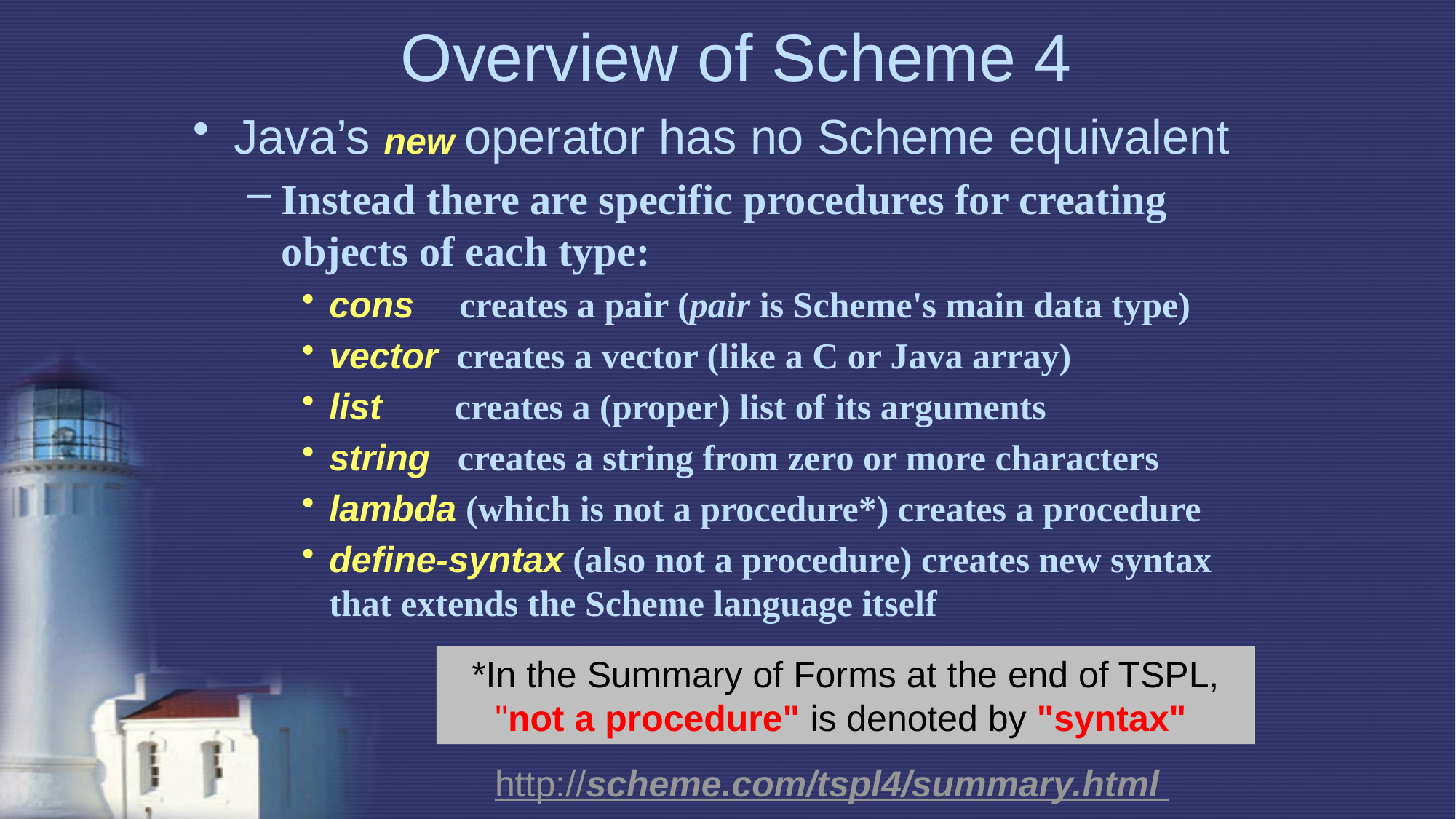

# Overview of Scheme 4
Java’s new operator has no Scheme equivalent
Instead there are specific procedures for creating objects of each type:
cons     creates a pair (pair is Scheme's main data type)
vector  creates a vector (like a C or Java array)
list        creates a (proper) list of its arguments
string   creates a string from zero or more characters
lambda (which is not a procedure*) creates a procedure
define-syntax (also not a procedure) creates new syntax that extends the Scheme language itself
*In the Summary of Forms at the end of TSPL, "not a procedure" is denoted by "syntax"
http://scheme.com/tspl4/summary.html